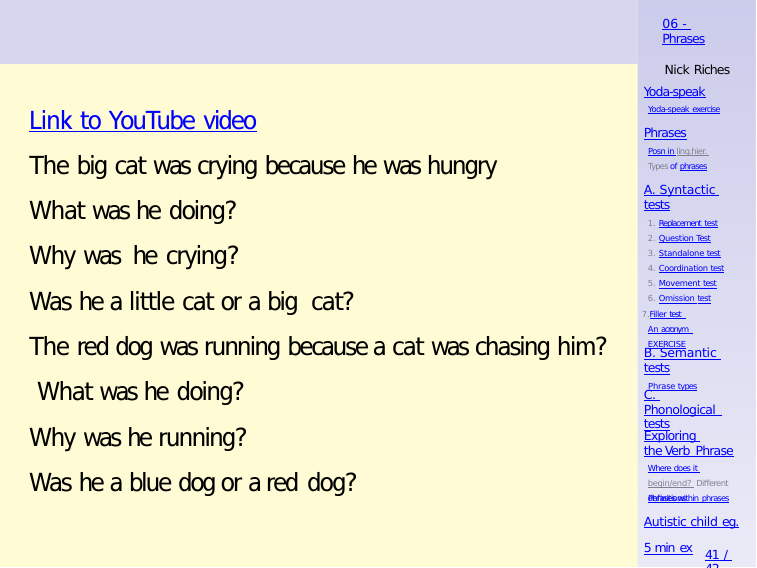

06 - Phrases

Nick Riches
Yoda-speak
Yoda-speak exercise
Link to YouTube video
The big cat was crying because he was hungry  What was he doing?
Why was  he crying?
Was he a little cat or a big cat?
The red dog was running because a cat was chasing him?  What was he doing?
Why was he running?
Was he a blue dog or a red dog?
Phrases
Posn in ling.hier.  Types of phrases
A. Syntactic tests
Replacement test
Question Test
Standalone test
Coordination test
Movement test
Omission test
Filler test  An acronym  EXERCISE
B. Semantic tests
Phrase types
C. Phonological  tests
Exploring the Verb  Phrase
Where does it begin/end?  Different definitions
Phrases within phrases
Autistic child eg.
5 min ex
41 / 42